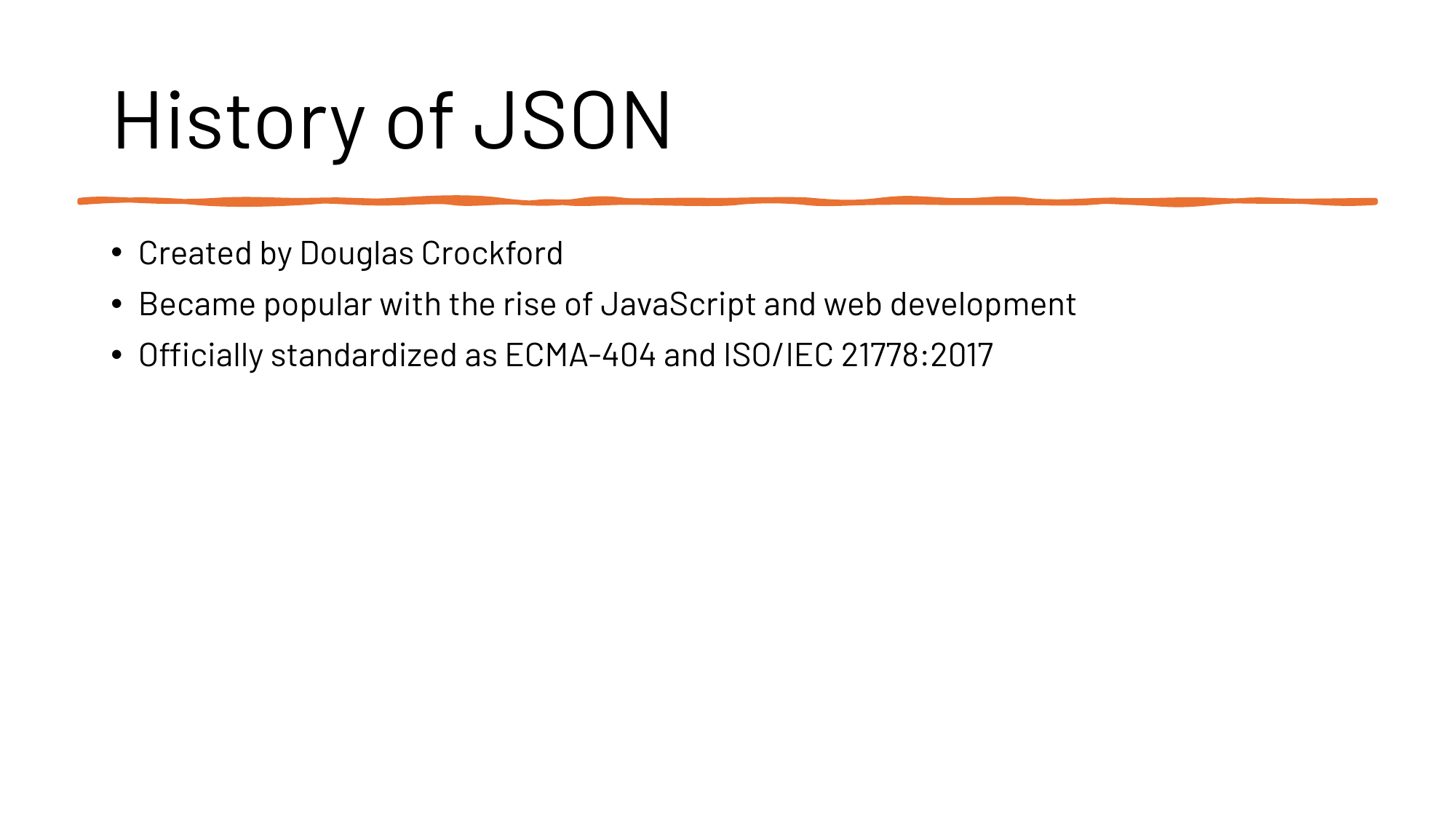

# History of JSON

Created by Douglas Crockford
Became popular with the rise of JavaScript and web development
Officially standardized as ECMA-404 and ISO/IEC 21778:2017